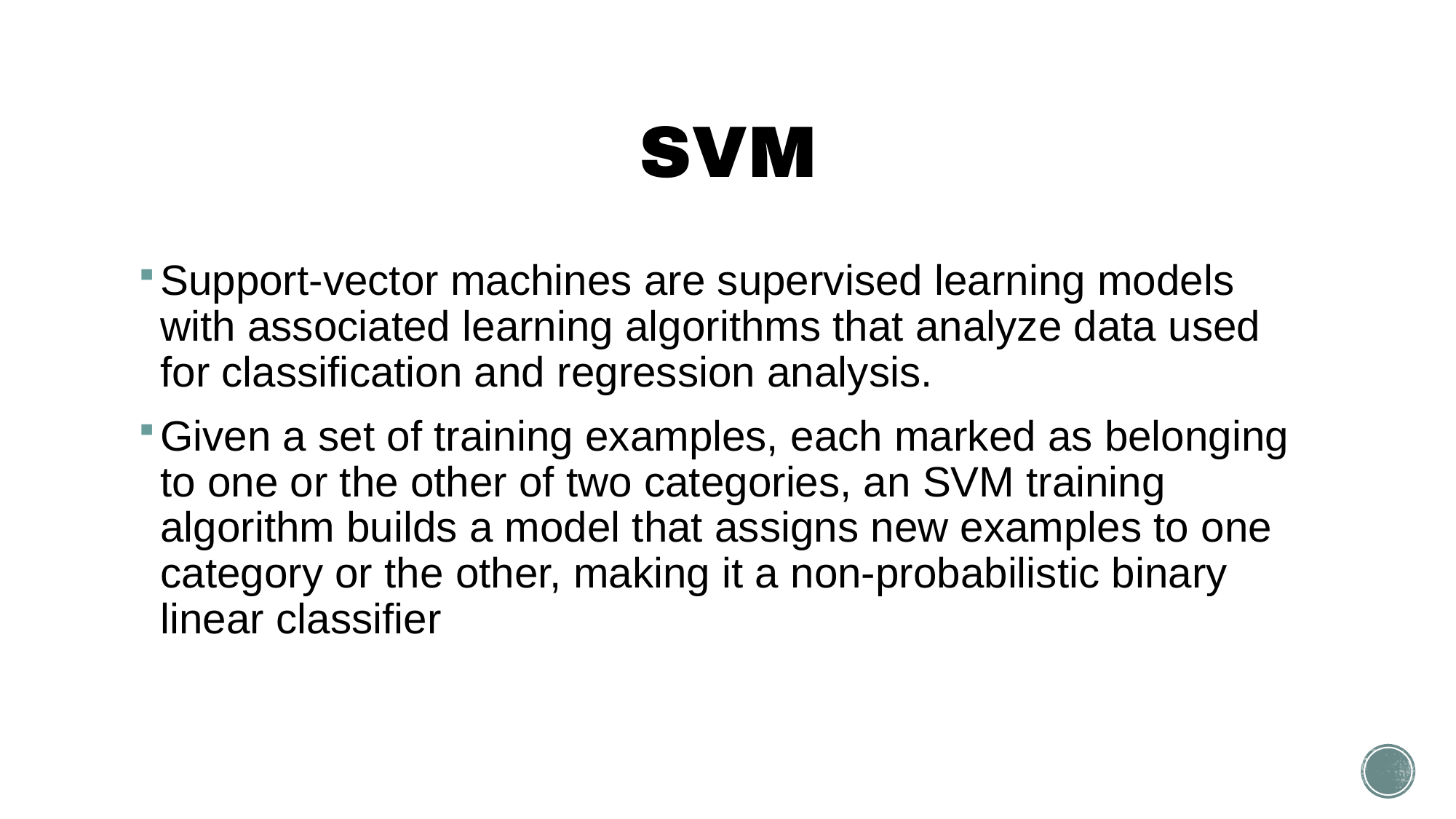

# SVM
Support-vector machines are supervised learning models with associated learning algorithms that analyze data used for classification and regression analysis.
Given a set of training examples, each marked as belonging to one or the other of two categories, an SVM training algorithm builds a model that assigns new examples to one category or the other, making it a non-probabilistic binary linear classifier